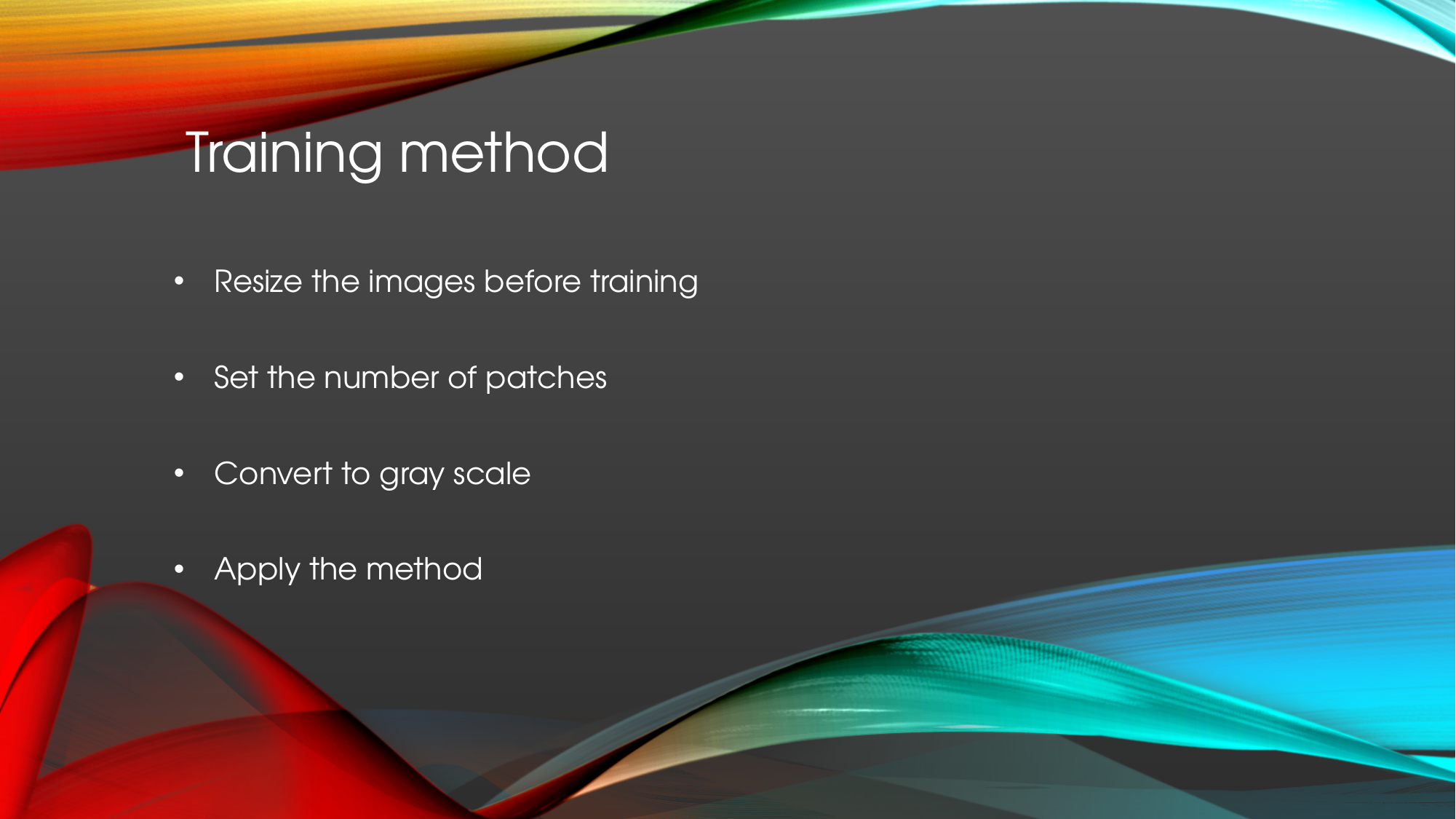

Training method
Resize the images before training

Set the number of patches

Convert to gray scale

Apply the method